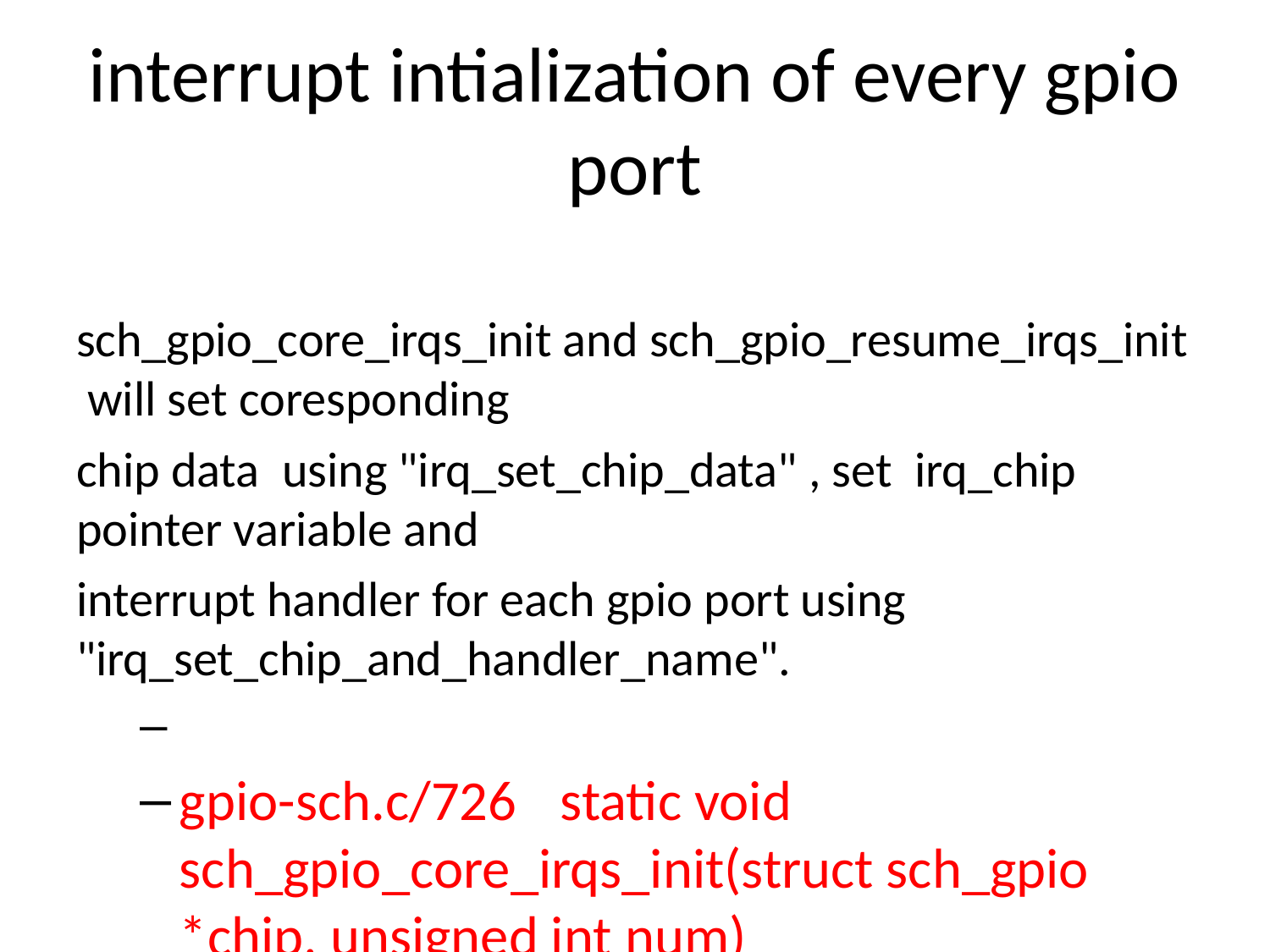

# interrupt intialization of every gpio port

sch_gpio_core_irqs_init and sch_gpio_resume_irqs_init  will set coresponding
chip data  using "irq_set_chip_data" , set  irq_chip pointer variable and
interrupt handler for each gpio port using "irq_set_chip_and_handler_name".

gpio-sch.c/726	static void sch_gpio_core_irqs_init(struct sch_gpio *chip, unsigned int num)
{
	int i;

	for (i = 0; i < num; i++) {
		irq_set_chip_data(i + chip->irq_base_core, chip);
		irq_set_chip_and_handler_name(i + chip->irq_base_core,
						&sch_irq_core,
						handle_simple_irq,
						"sch_gpio_irq_core");
	}
}
gpio-sch.c/727	sch_gpio_resume_irqs_init(chip, sch_gpio_resume.ngpio);